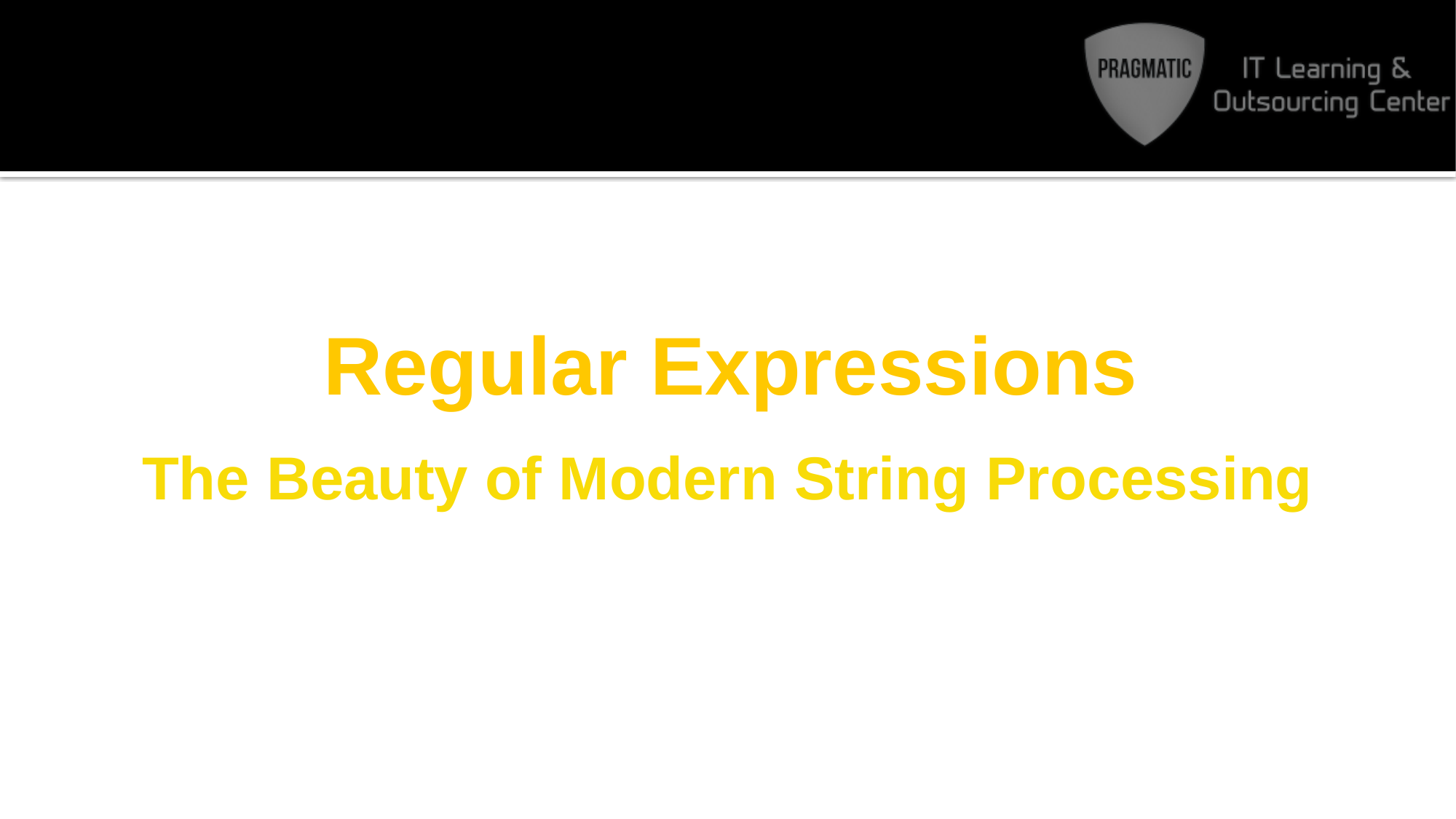

# Regular Expressions
The Beauty of Modern String Processing